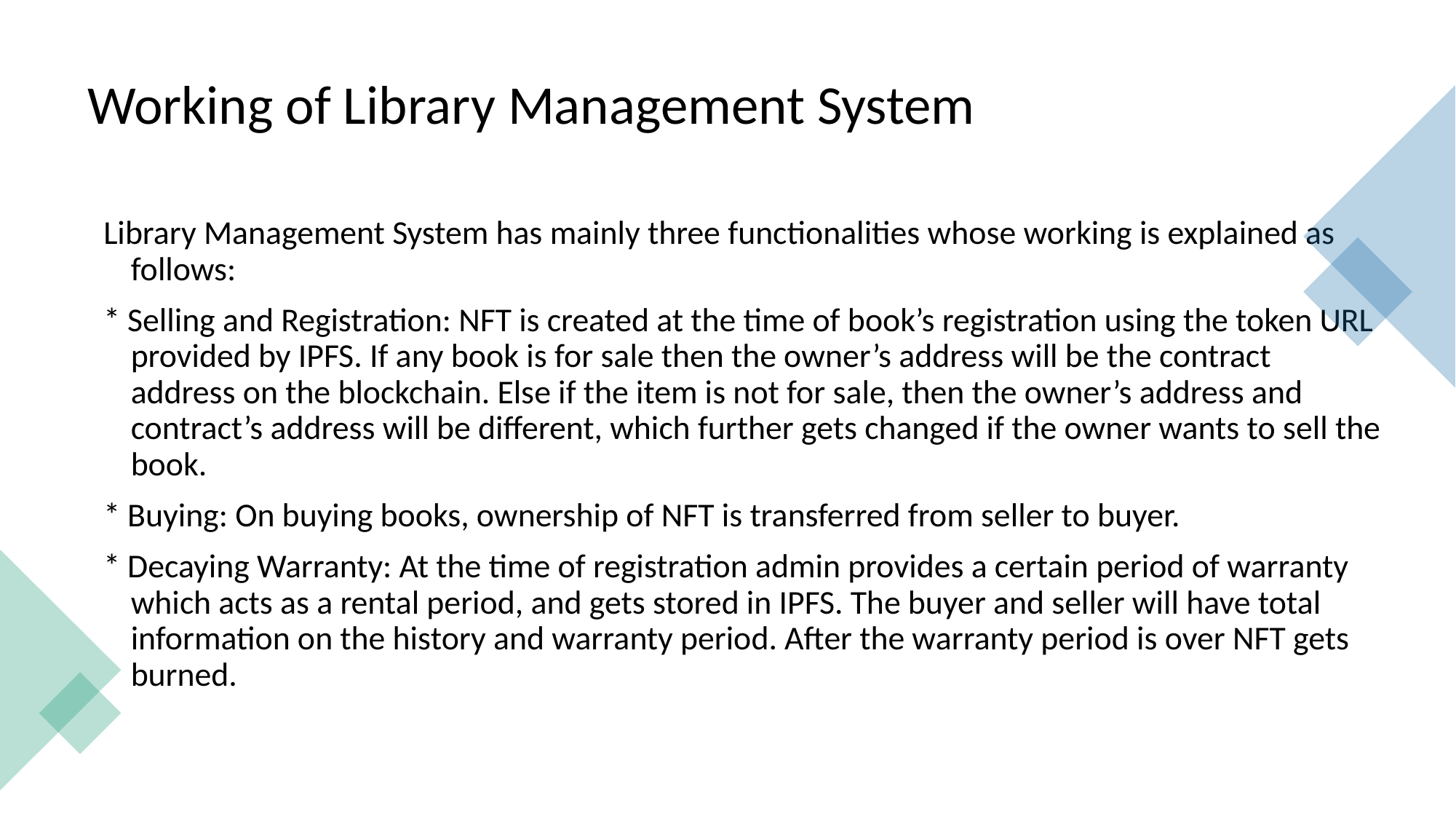

# Working of Library Management System

Library Management System has mainly three functionalities whose working is explained as follows:
* Selling and Registration: NFT is created at the time of book’s registration using the token URL provided by IPFS. If any book is for sale then the owner’s address will be the contract address on the blockchain. Else if the item is not for sale, then the owner’s address and contract’s address will be different, which further gets changed if the owner wants to sell the book.
* Buying: On buying books, ownership of NFT is transferred from seller to buyer.
* Decaying Warranty: At the time of registration admin provides a certain period of warranty which acts as a rental period, and gets stored in IPFS. The buyer and seller will have total information on the history and warranty period. After the warranty period is over NFT gets burned.